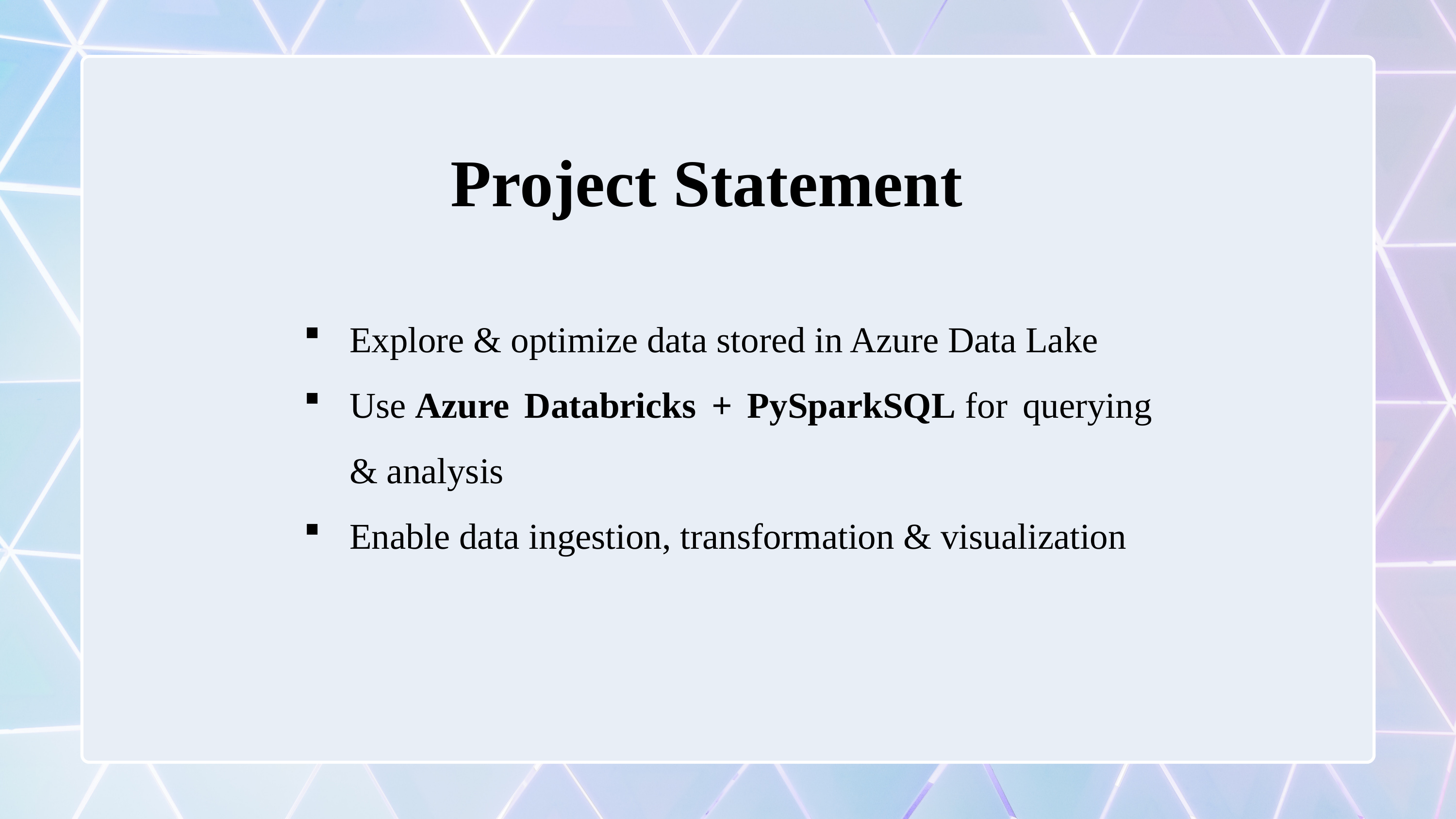

Project Statement
Explore & optimize data stored in Azure Data Lake
Use Azure Databricks + PySparkSQL for querying & analysis
Enable data ingestion, transformation & visualization